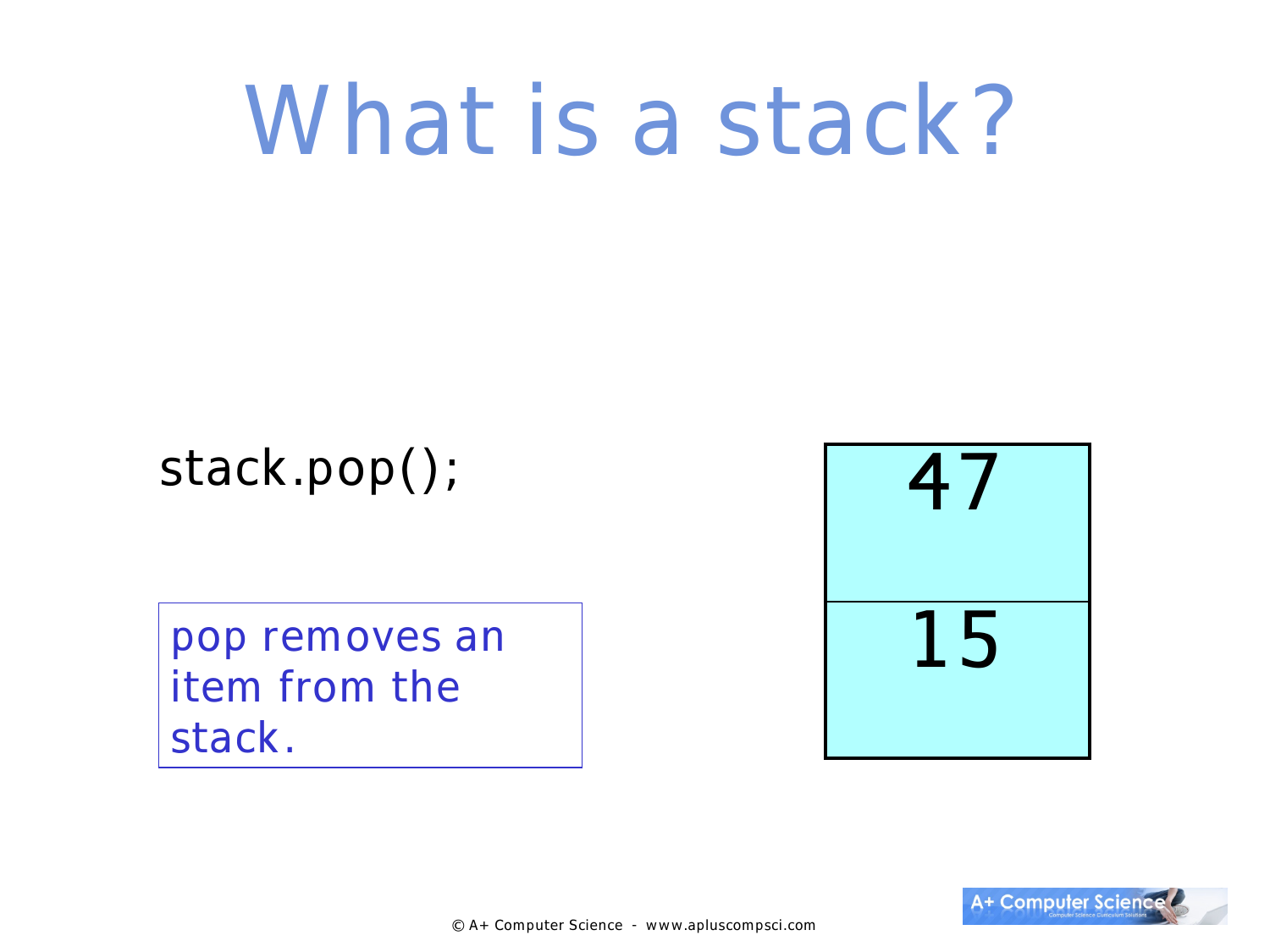

What is a stack?

stack.pop();
| 47 |
| --- |
| 15 |
pop removes an item from the stack.

© A+ Computer Science  -  www.apluscompsci.com